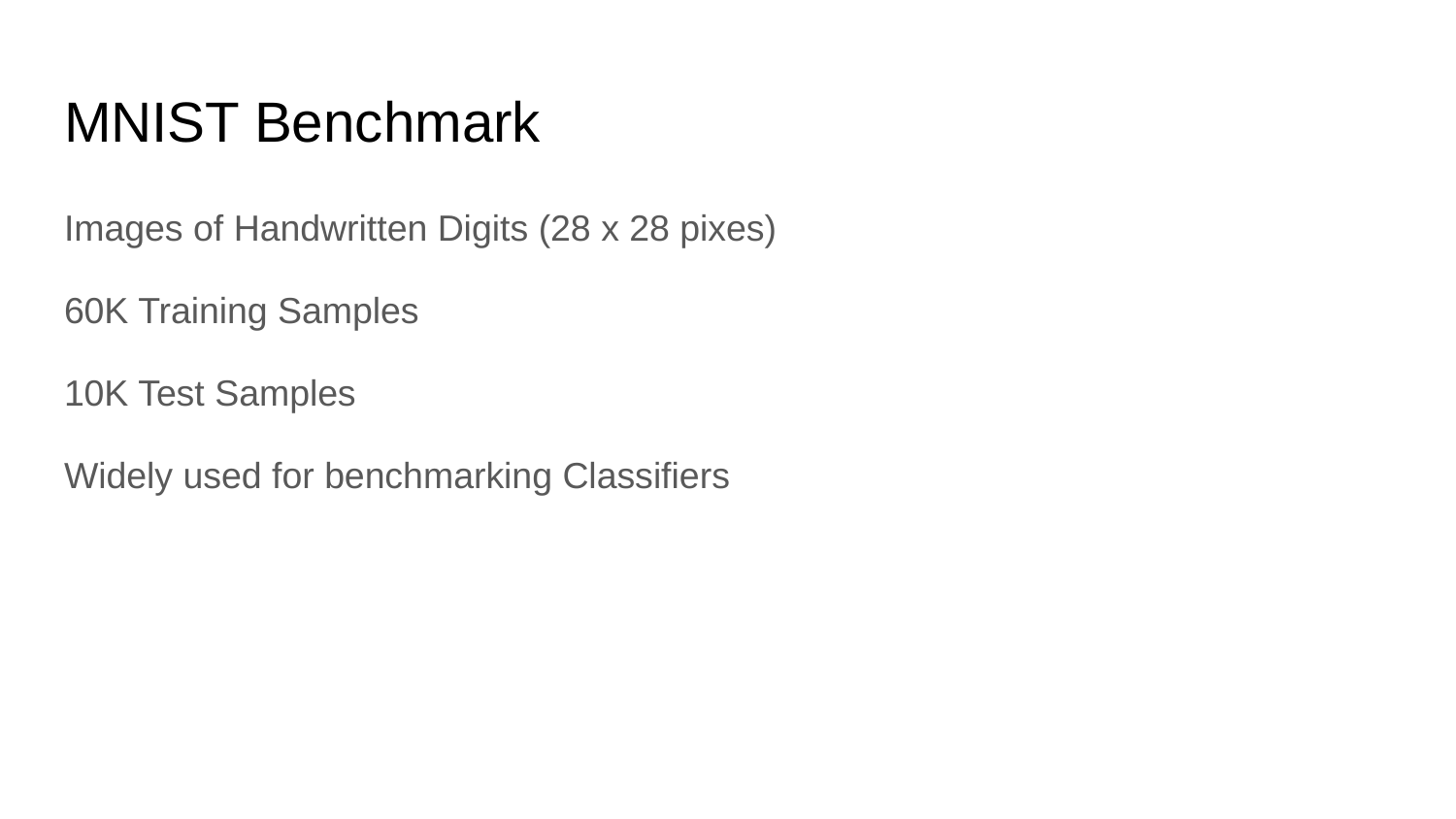

# MNIST Benchmark
Images of Handwritten Digits (28 x 28 pixes)
60K Training Samples
10K Test Samples
Widely used for benchmarking Classifiers